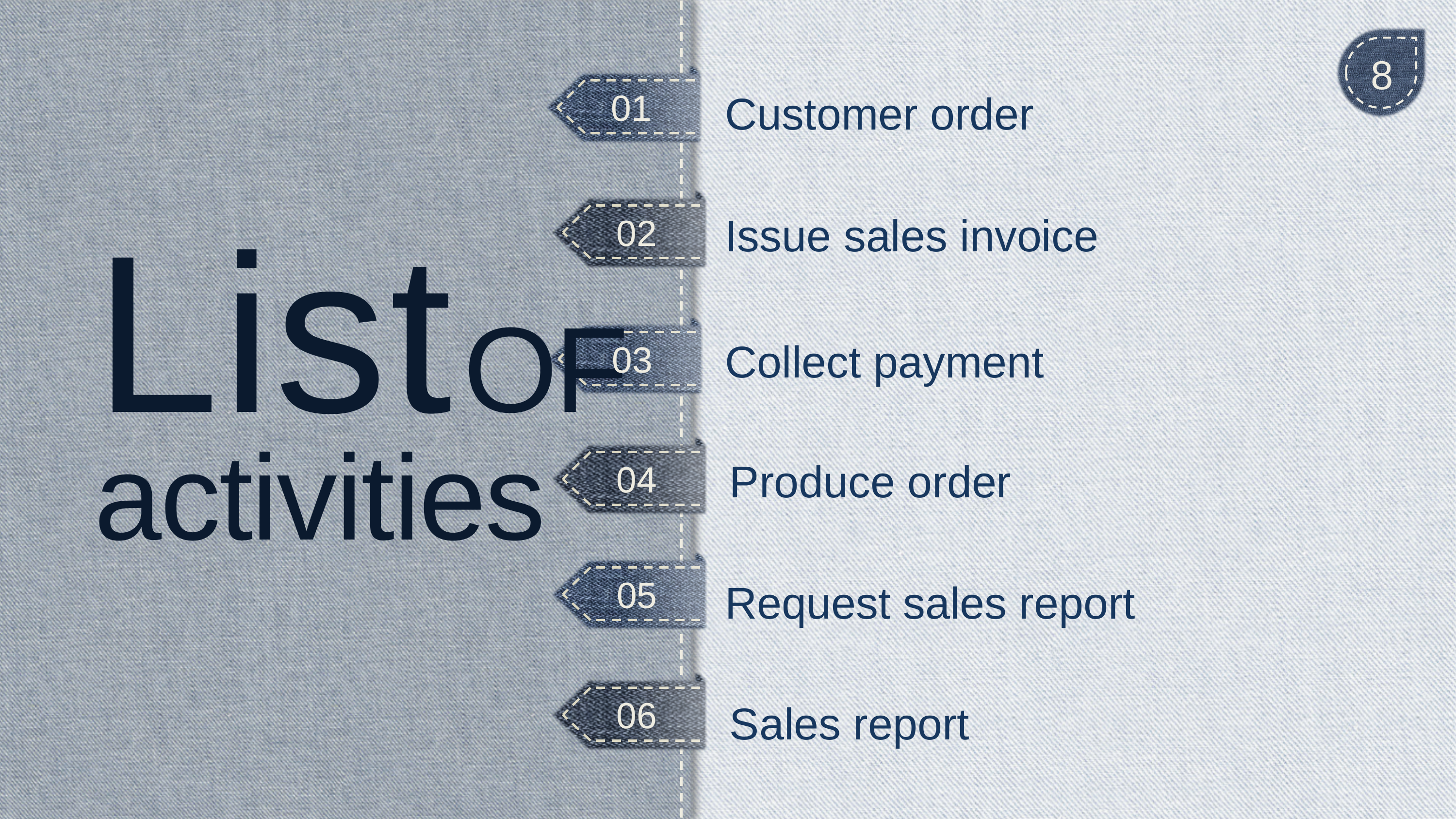

8
Customer order
01
Issue sales invoice
02
List OF
activities

Collect payment
03
Produce order
04
Request sales report
05
Sales report
06